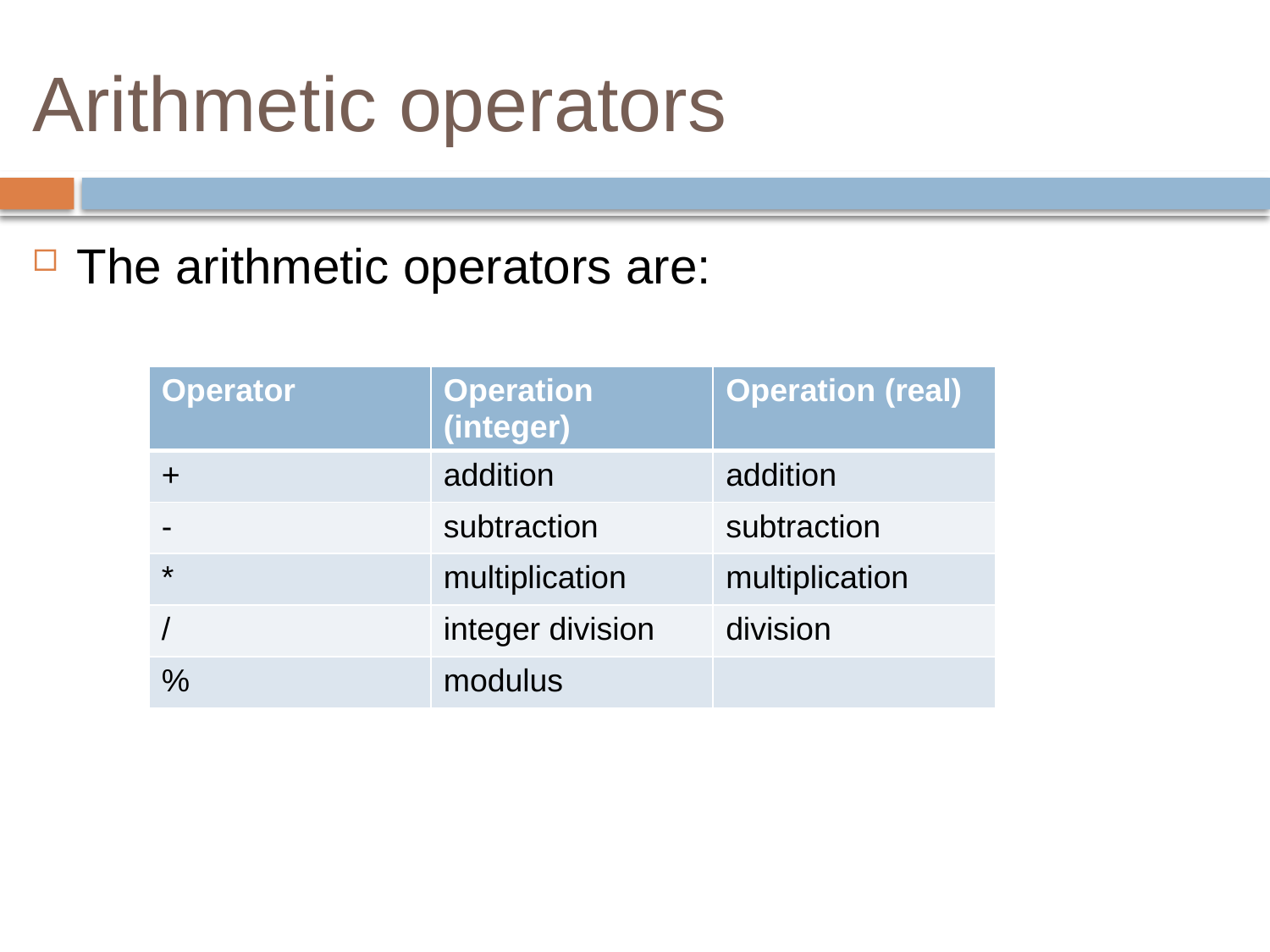

# Arithmetic operators
The arithmetic operators are:
| Operator | Operation (integer) | Operation (real) |
| --- | --- | --- |
| + | addition | addition |
| - | subtraction | subtraction |
| \* | multiplication | multiplication |
| / | integer division | division |
| % | modulus |  |